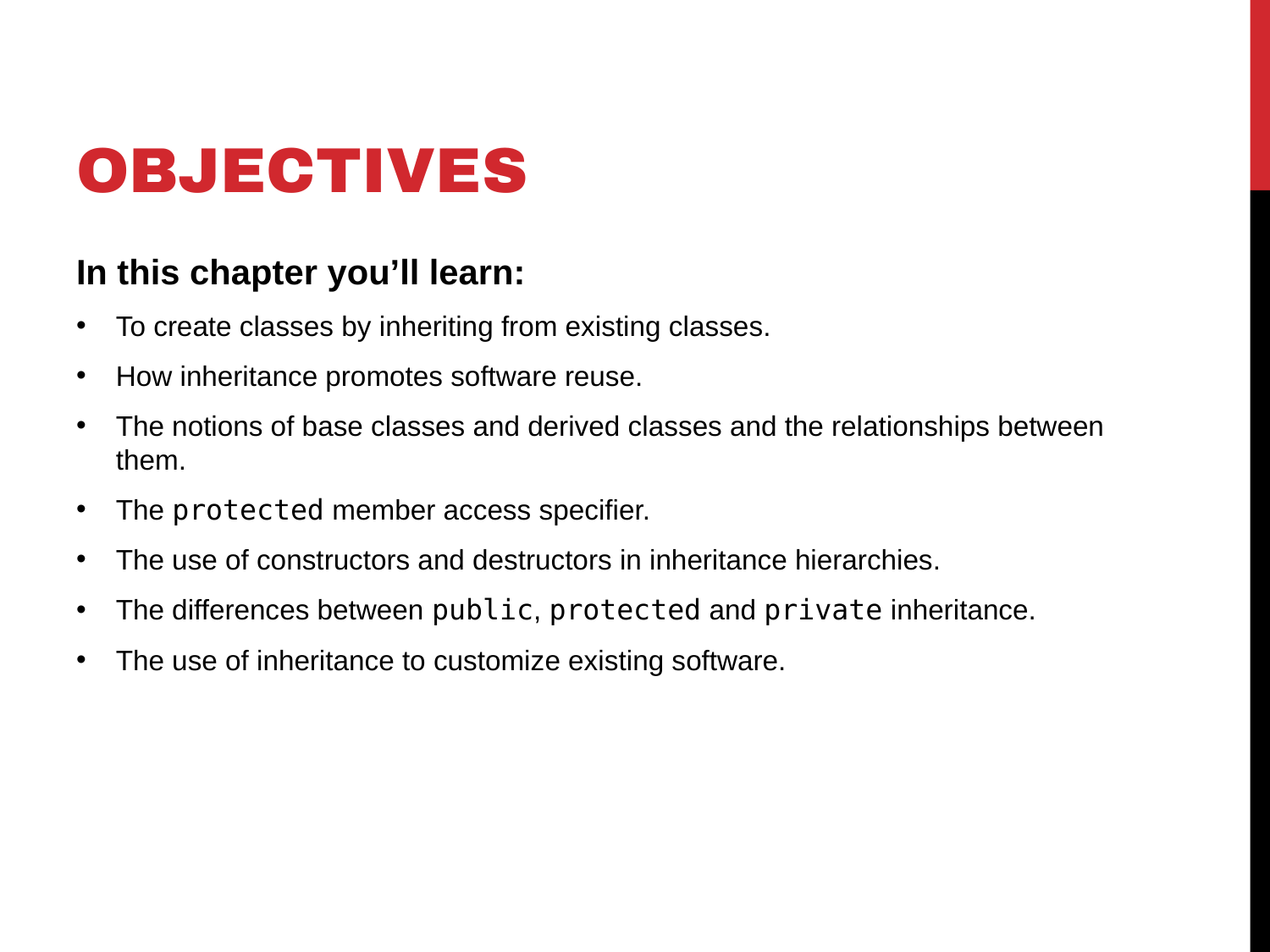

# OBJECTIVES
In this chapter you’ll learn:
To create classes by inheriting from existing classes.
How inheritance promotes software reuse.
The notions of base classes and derived classes and the relationships between them.
The protected member access specifier.
The use of constructors and destructors in inheritance hierarchies.
The differences between public, protected and private inheritance.
The use of inheritance to customize existing software.